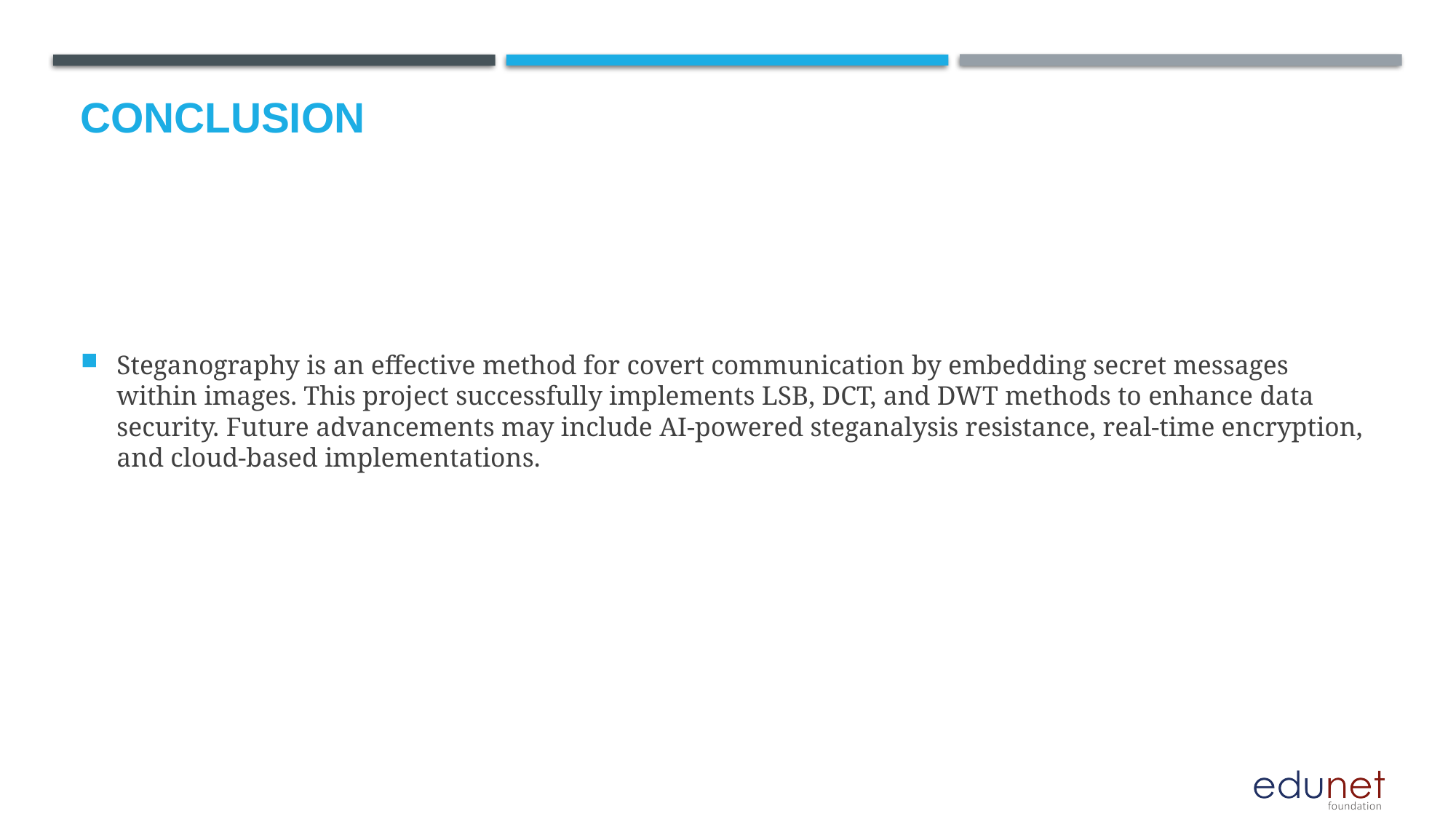

# Conclusion
Steganography is an effective method for covert communication by embedding secret messages within images. This project successfully implements LSB, DCT, and DWT methods to enhance data security. Future advancements may include AI-powered steganalysis resistance, real-time encryption, and cloud-based implementations.